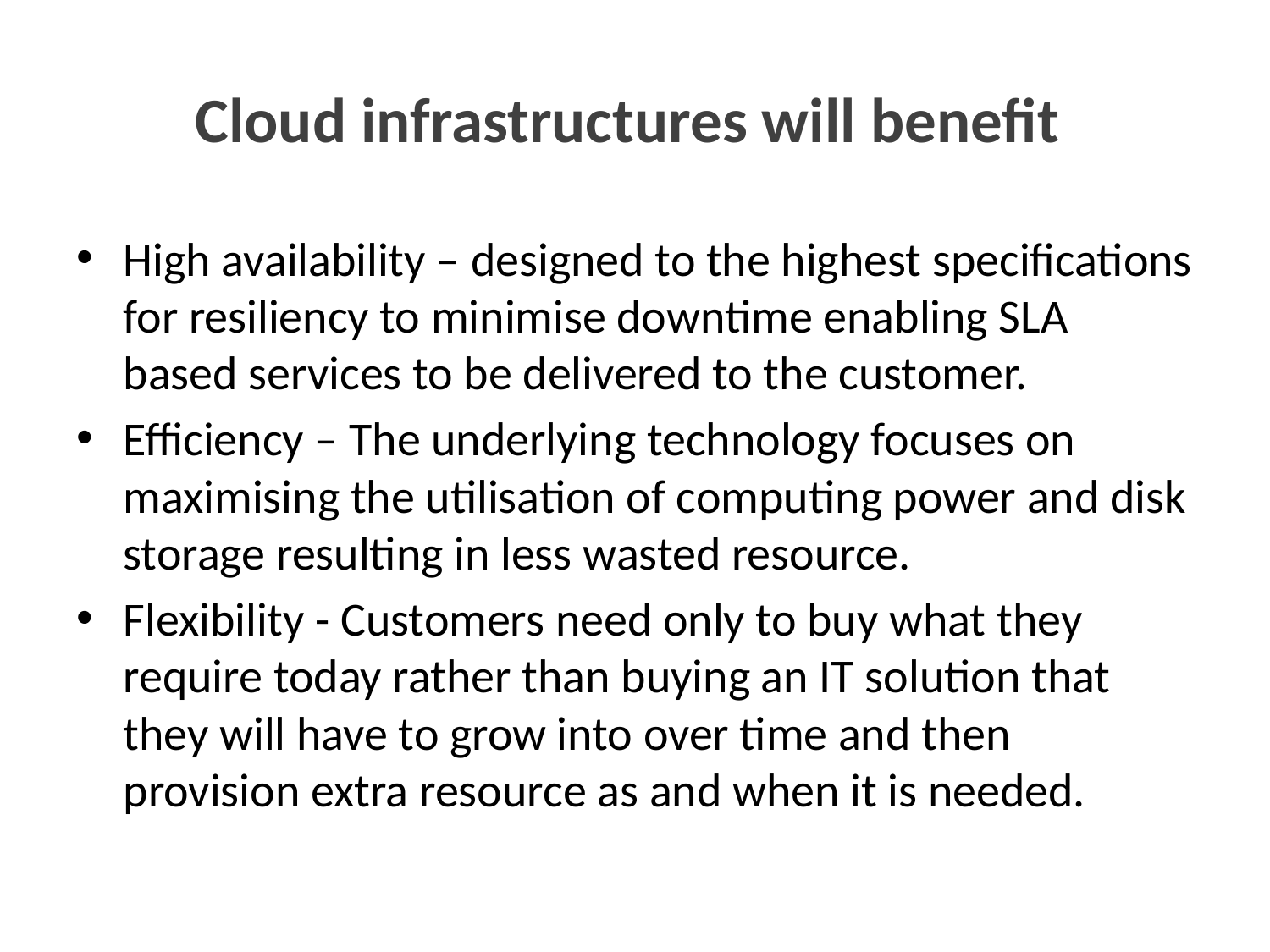

# Cloud infrastructures will benefit
High availability – designed to the highest specifications for resiliency to minimise downtime enabling SLA based services to be delivered to the customer.
Efficiency – The underlying technology focuses on maximising the utilisation of computing power and disk storage resulting in less wasted resource.
Flexibility - Customers need only to buy what they require today rather than buying an IT solution that they will have to grow into over time and then provision extra resource as and when it is needed.